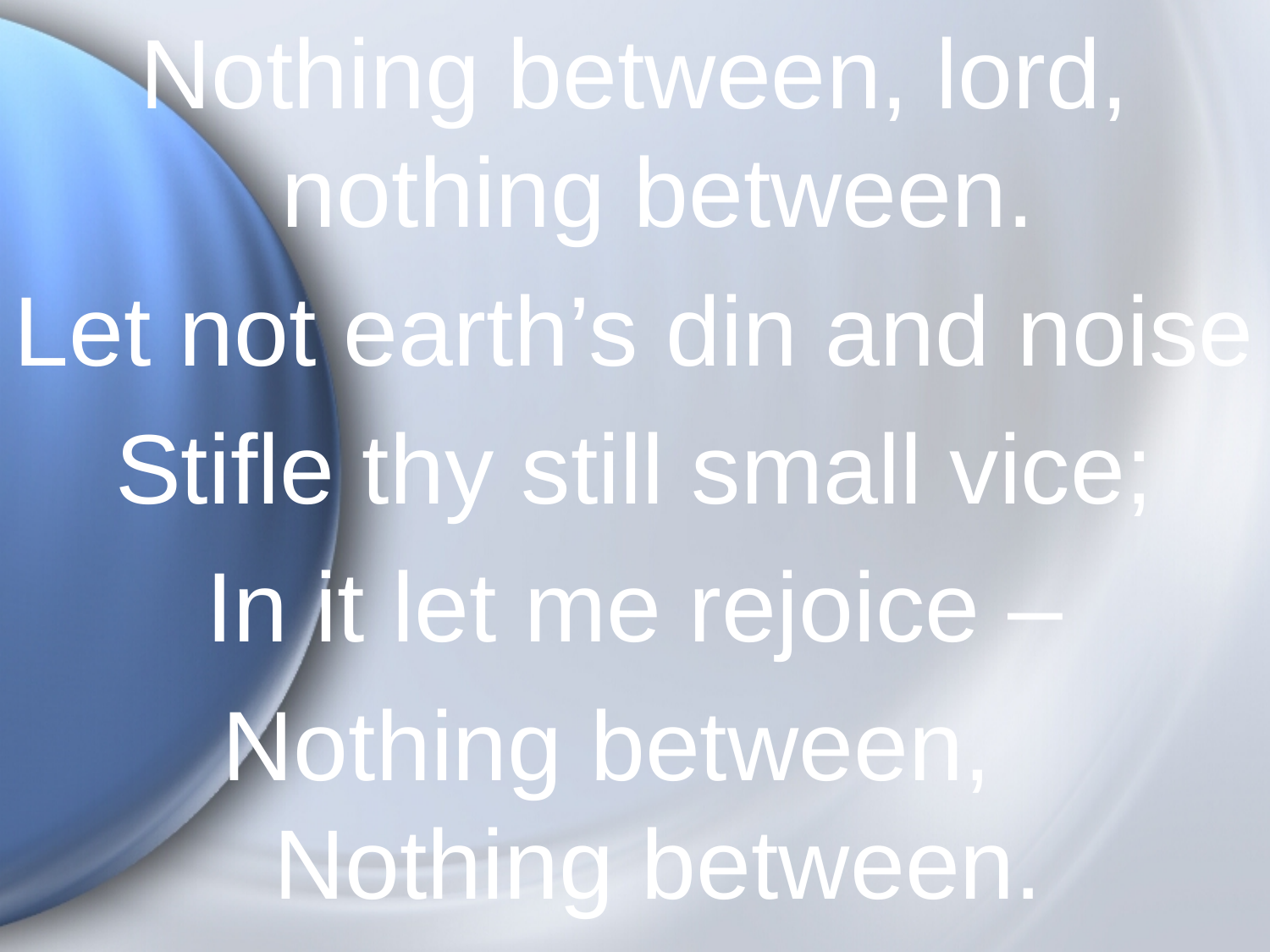

Nothing between, lord, nothing between.
Let not earth’s din and noise
Stifle thy still small vice;
In it let me rejoice –
  Nothing between,     Nothing between.